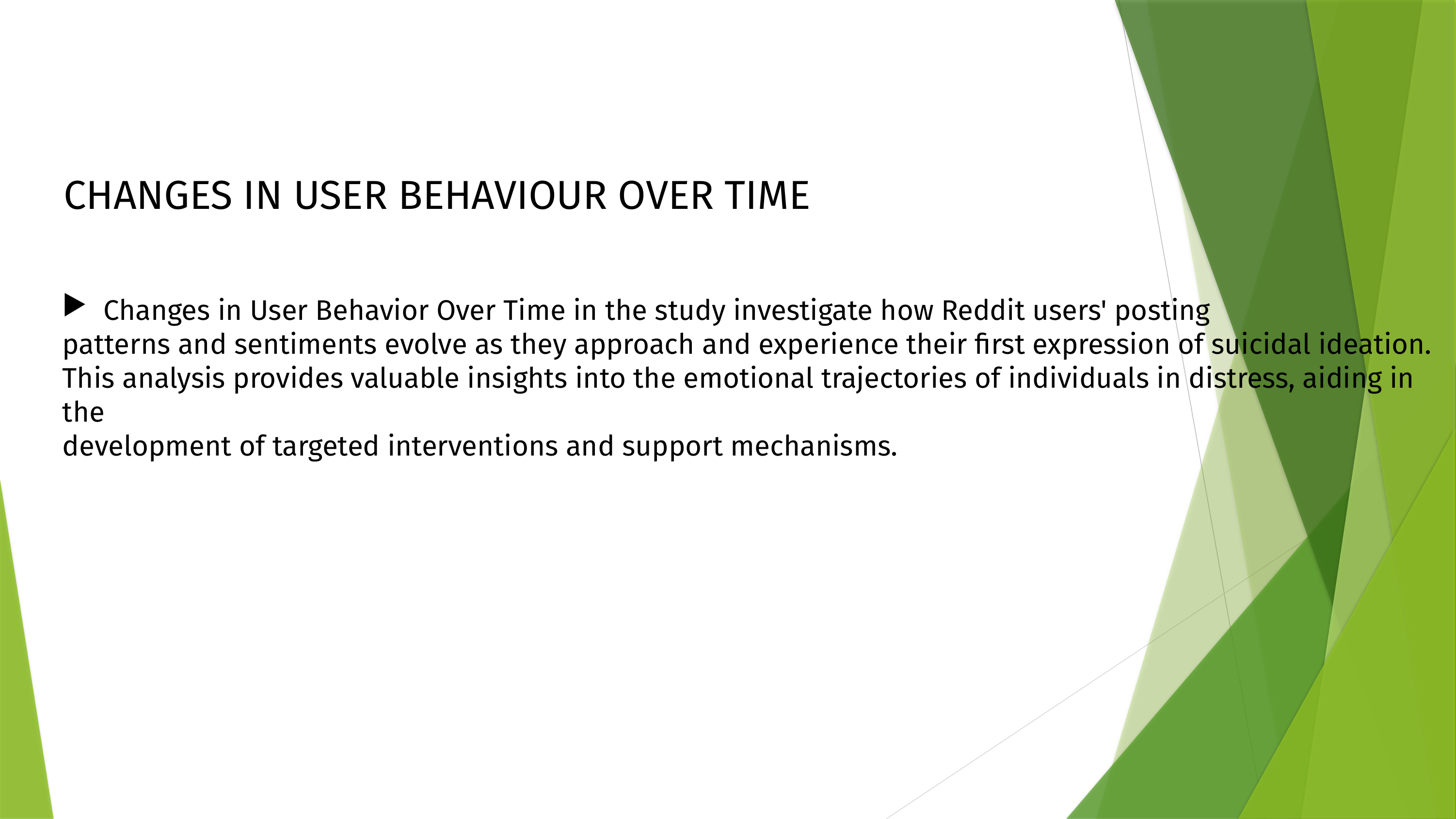

CHANGES IN USER BEHAVIOUR OVER TIME
Changes in User Behavior Over Time in the study investigate how Reddit users' posting
patterns and sentiments evolve as they approach and experience their first expression of suicidal ideation.
This analysis provides valuable insights into the emotional trajectories of individuals in distress, aiding in the
development of targeted interventions and support mechanisms.